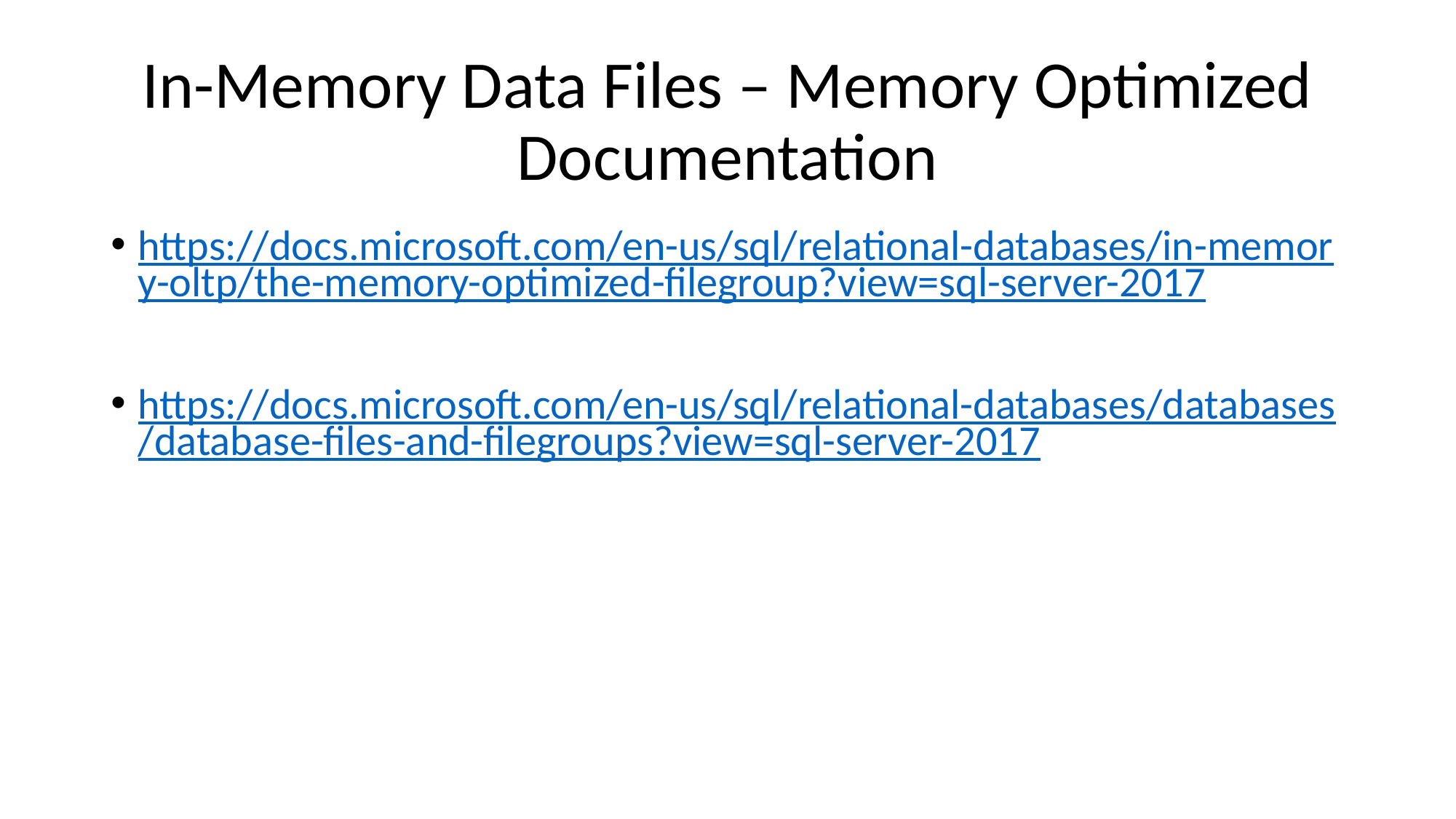

# In-Memory Data Files – Memory Optimized Documentation
https://docs.microsoft.com/en-us/sql/relational-databases/in-memory-oltp/the-memory-optimized-filegroup?view=sql-server-2017

https://docs.microsoft.com/en-us/sql/relational-databases/databases/database-files-and-filegroups?view=sql-server-2017